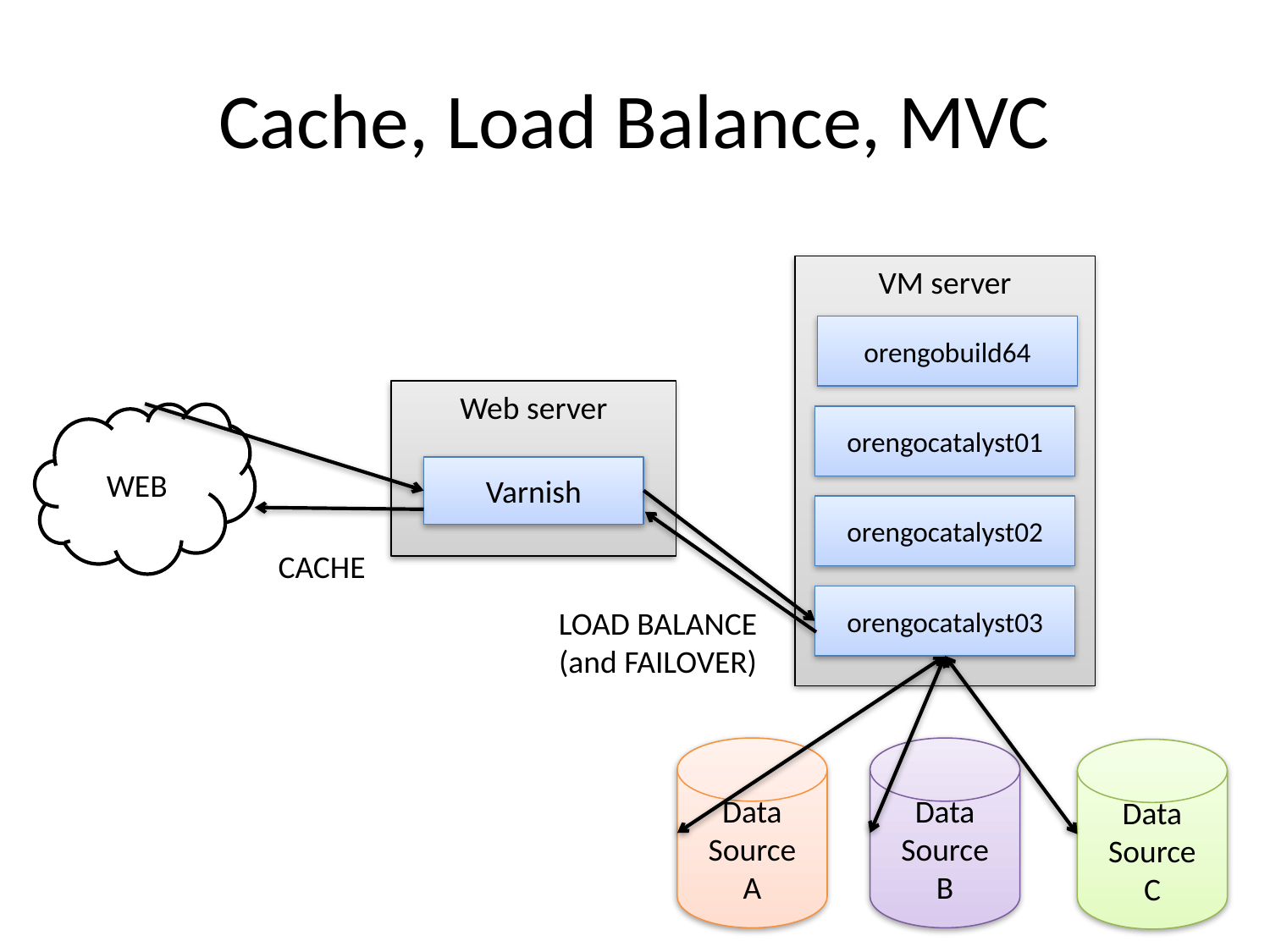

# Cache, Load Balance, MVC
VM server
orengobuild64
Web server
WEB
orengocatalyst01
Varnish
orengocatalyst02
CACHE
orengocatalyst03
LOAD BALANCE
(and FAILOVER)
Data
Source
A
Data
Source
B
Data
Source
C